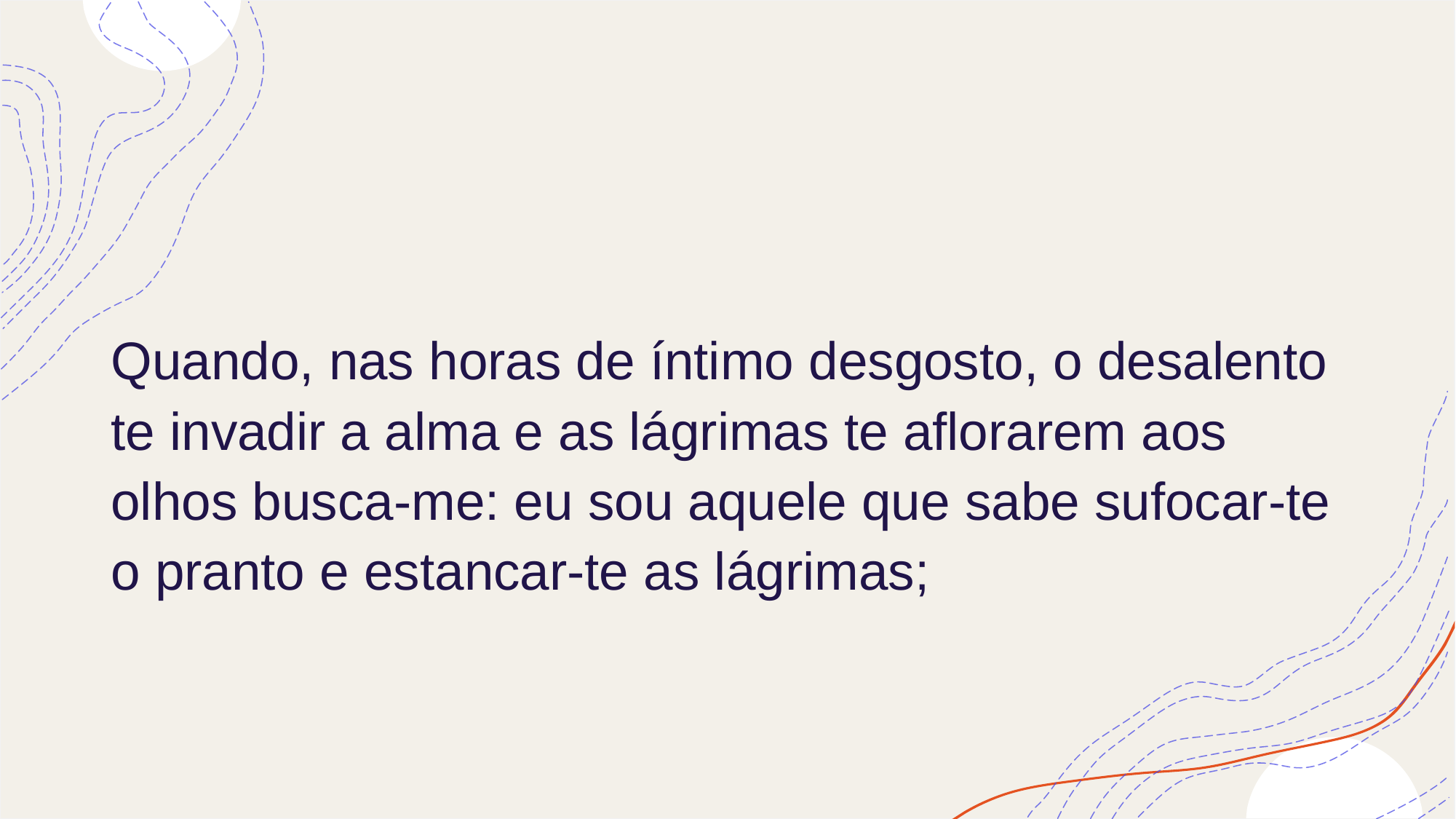

Quando, nas horas de íntimo desgosto, o desalento te invadir a alma e as lágrimas te aflorarem aos olhos busca-me: eu sou aquele que sabe sufocar-te o pranto e estancar-te as lágrimas;